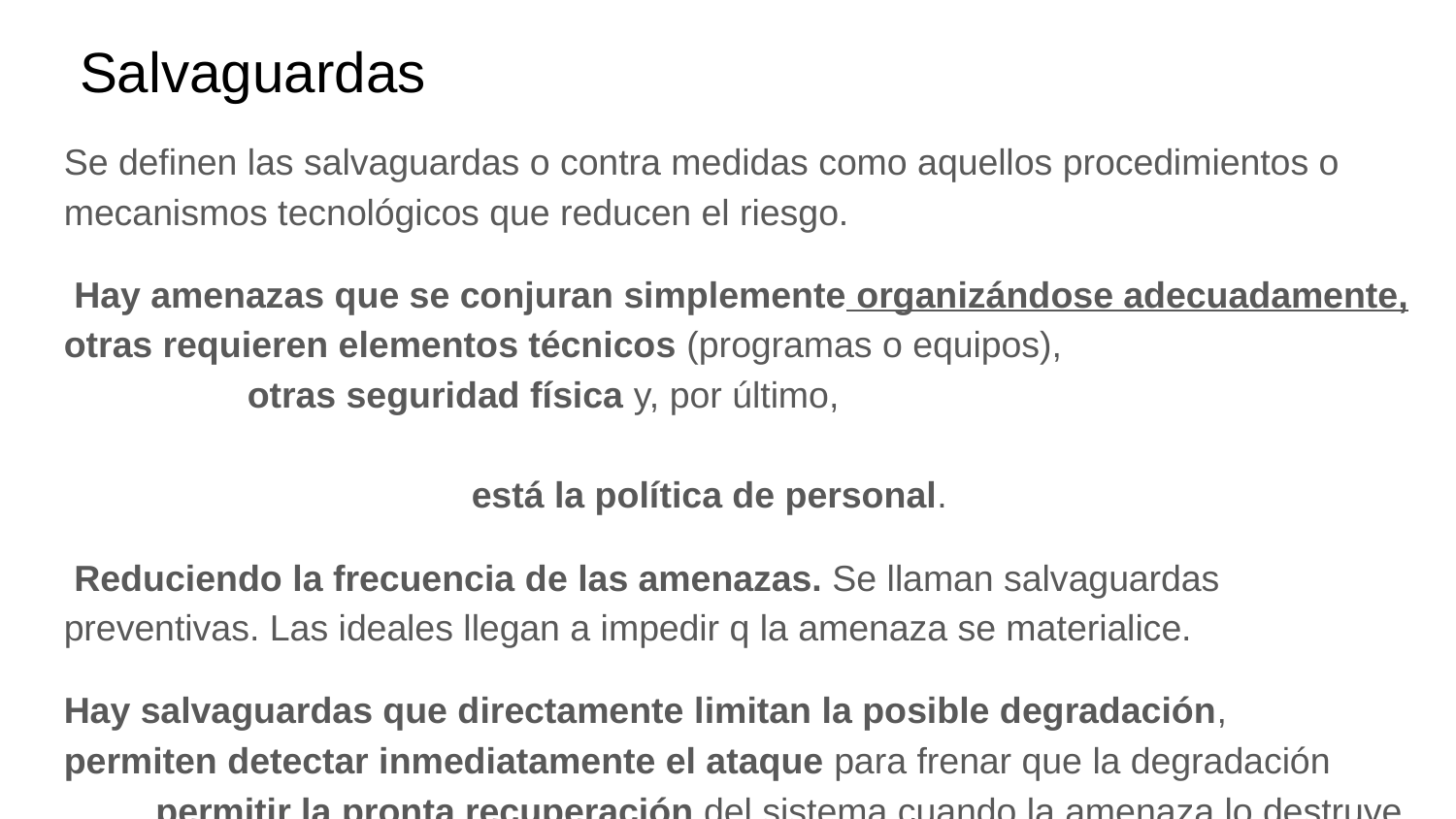

Salvaguardas
Se definen las salvaguardas o contra medidas como aquellos procedimientos o mecanismos tecnológicos que reducen el riesgo​.
 Hay amenazas que se conjuran simplemente organizándose adecuadamente, otras requieren elementos técnicos (programas o equipos),                                                     otras seguridad física y, por último,                                                                                                                                                                                                                                      está la política de personal.
 Reduciendo la frecuencia​ de las amenazas. Se llaman salvaguardas preventivas. Las ideales llegan a impedir q la amenaza se materialice.
Hay salvaguardas que directamente ​limitan la posible degradación​,     ​permiten detectar inmediatamente el ataque​ para frenar que la degradación                  permitir la ​pronta recuperación​ del sistema cuando la amenaza lo destruye.